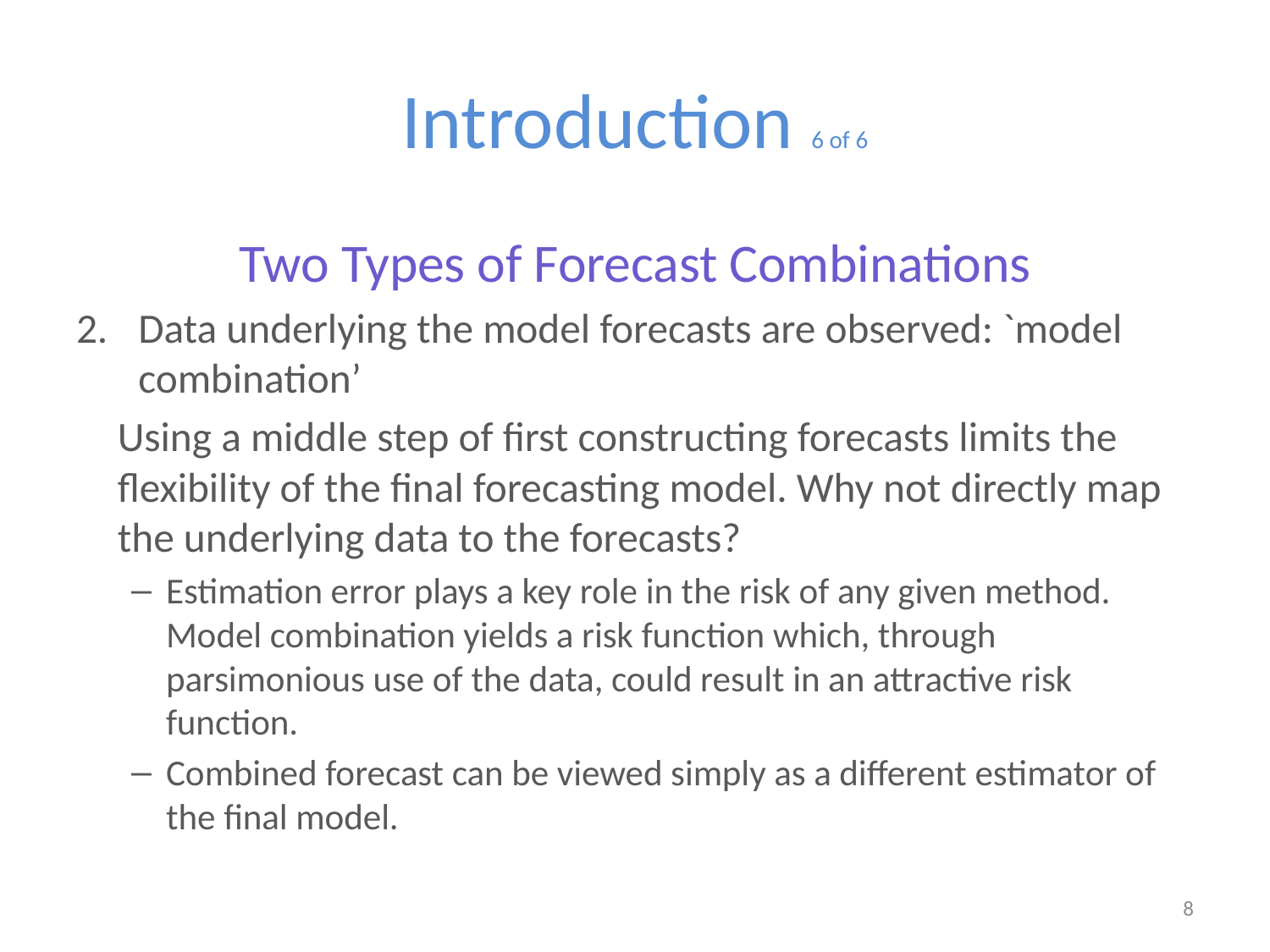

# Introduction 6 of 6
Two Types of Forecast Combinations
Data underlying the model forecasts are observed: `model combination’
	Using a middle step of first constructing forecasts limits the flexibility of the final forecasting model. Why not directly map the underlying data to the forecasts?
Estimation error plays a key role in the risk of any given method. Model combination yields a risk function which, through parsimonious use of the data, could result in an attractive risk function.
Combined forecast can be viewed simply as a different estimator of the final model.
8